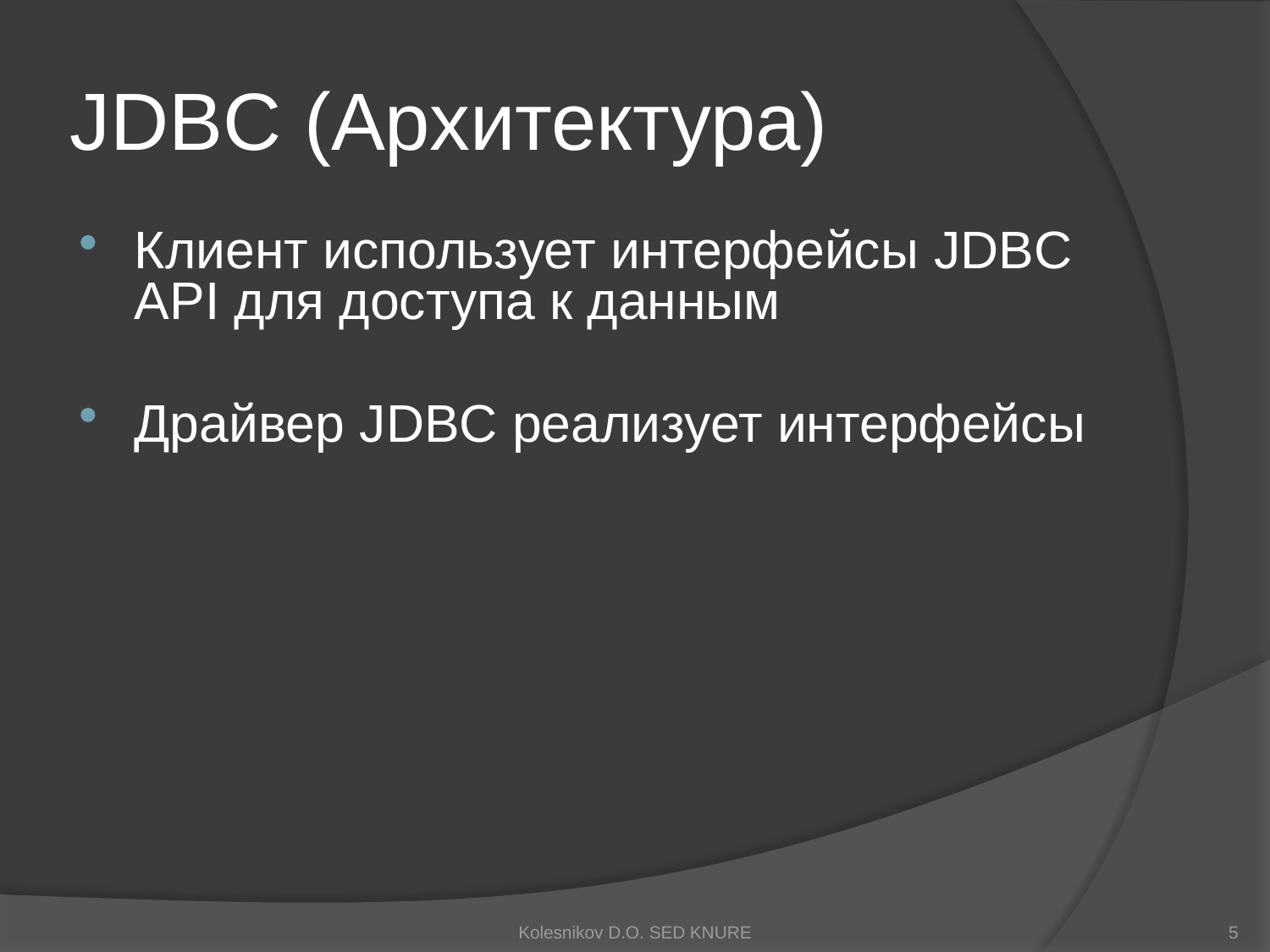

# JDBC (Архитектура)
Клиент использует интерфейсы JDBC API для доступа к данным

Драйвер JDBC реализует интерфейсы
Kolesnikov D.O. SED KNURE
5